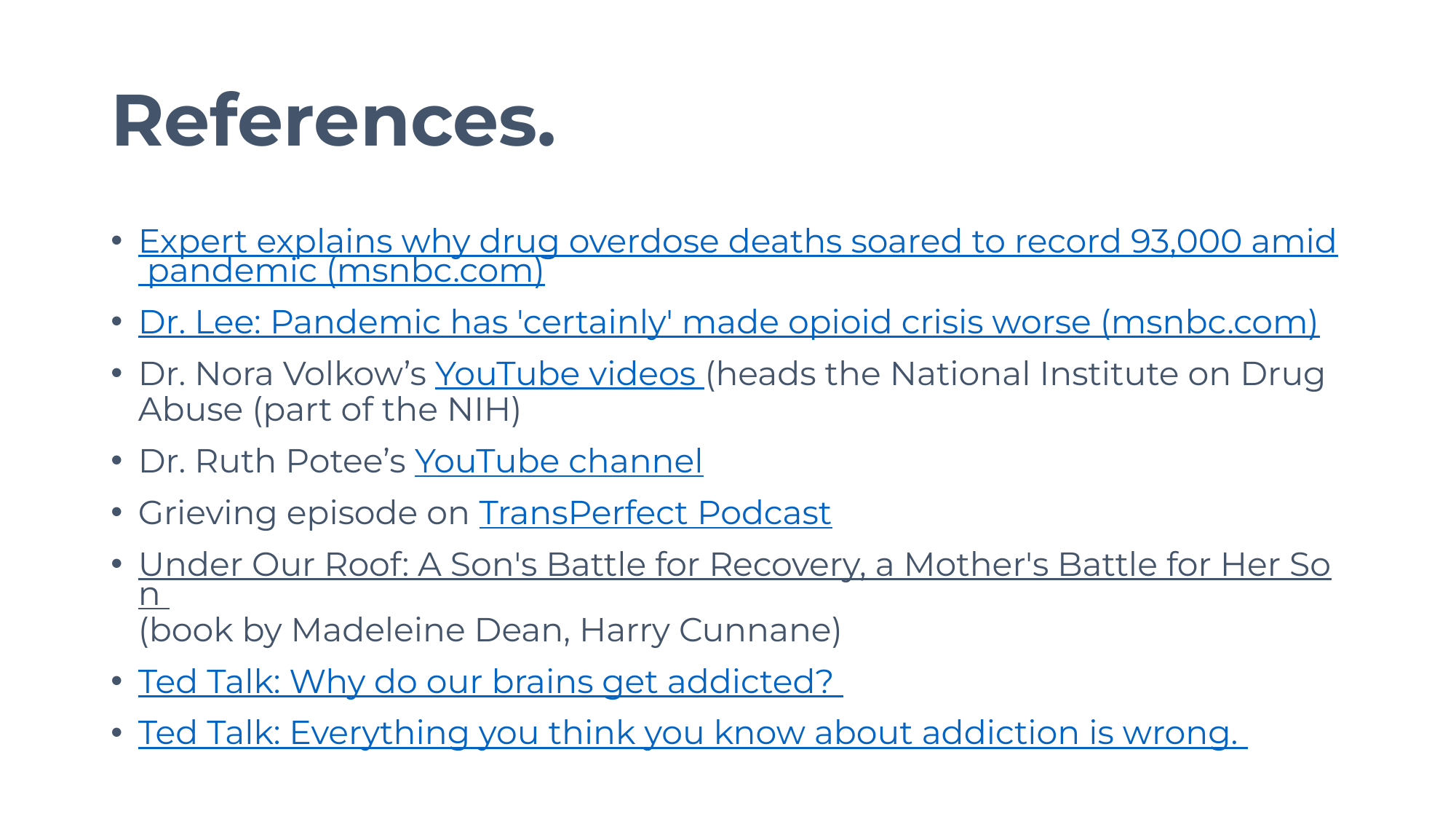

# References.
Expert explains why drug overdose deaths soared to record 93,000 amid pandemic (msnbc.com)
Dr. Lee: Pandemic has 'certainly' made opioid crisis worse (msnbc.com)
Dr. Nora Volkow’s YouTube videos (heads the National Institute on Drug Abuse (part of the NIH)
Dr. Ruth Potee’s YouTube channel
Grieving episode on TransPerfect Podcast
Under Our Roof: A Son's Battle for Recovery, a Mother's Battle for Her Son (book by Madeleine Dean, Harry Cunnane)
Ted Talk: Why do our brains get addicted?
Ted Talk: Everything you think you know about addiction is wrong.